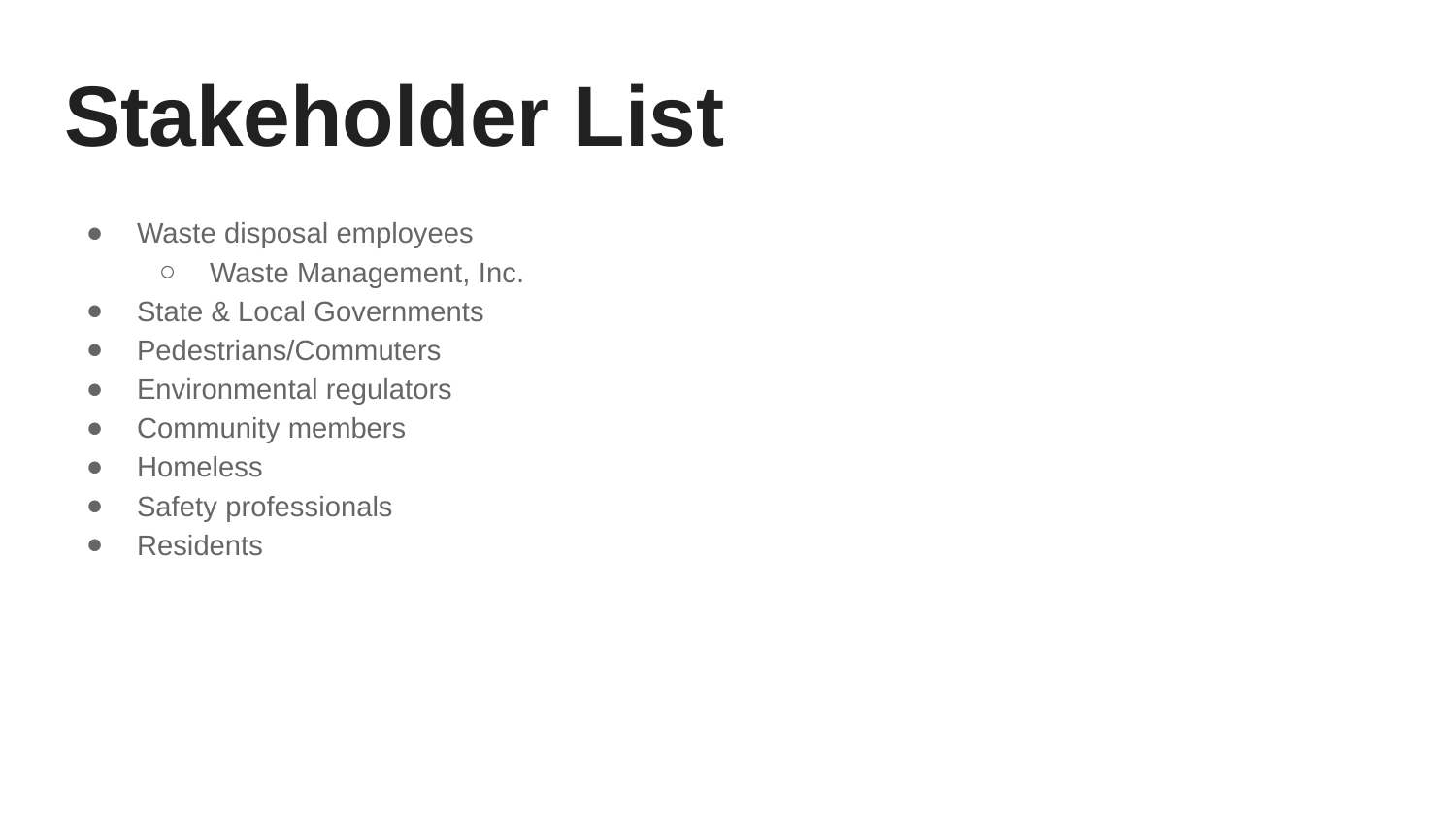

# Stakeholder List
Waste disposal employees
Waste Management, Inc.
State & Local Governments
Pedestrians/Commuters
Environmental regulators
Community members
Homeless
Safety professionals
Residents